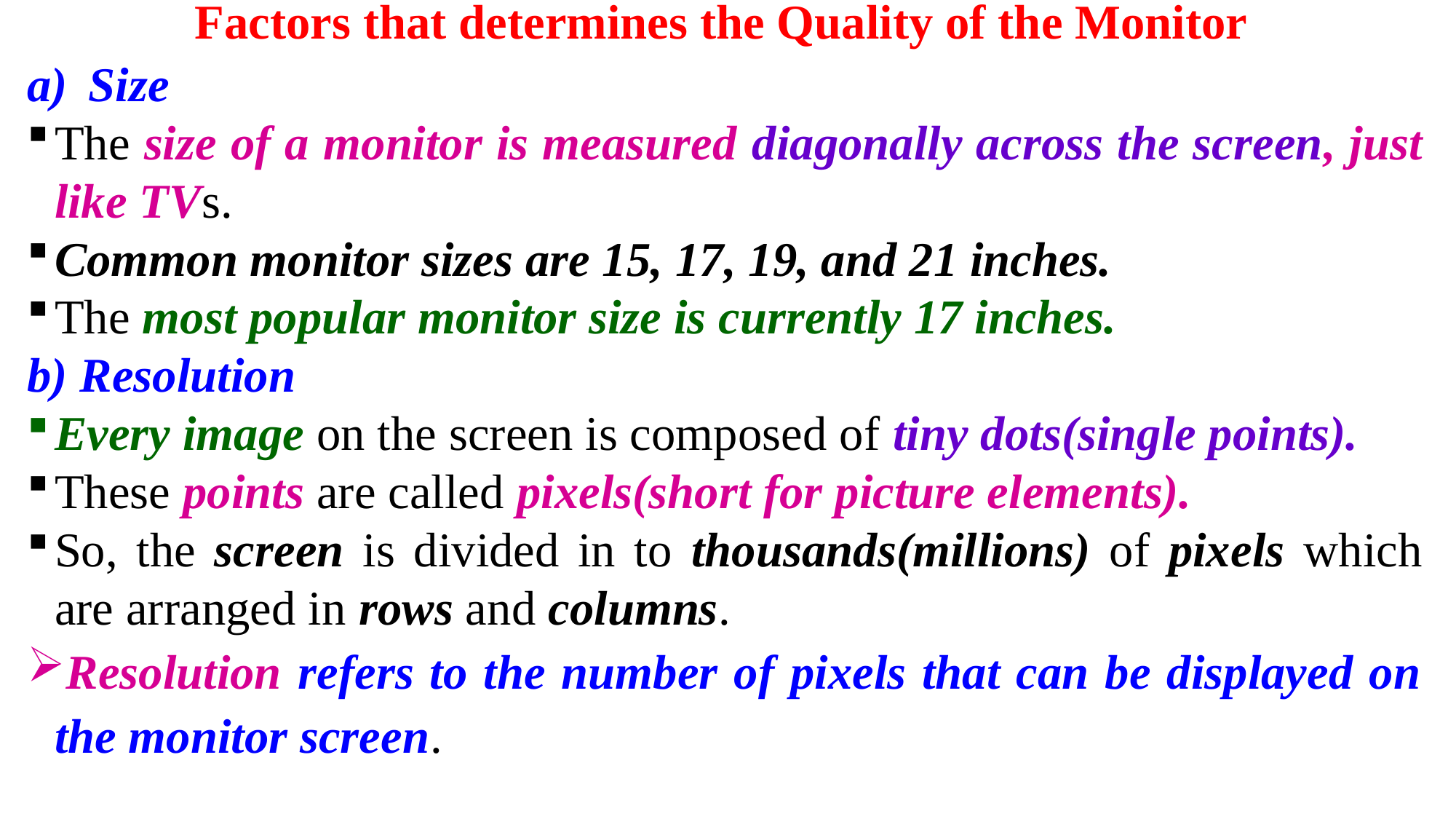

# Factors that determines the Quality of the Monitor
Size
The size of a monitor is measured diagonally across the screen, just like TVs.
Common monitor sizes are 15, 17, 19, and 21 inches.
The most popular monitor size is currently 17 inches.
b) Resolution
Every image on the screen is composed of tiny dots(single points).
These points are called pixels(short for picture elements).
So, the screen is divided in to thousands(millions) of pixels which are arranged in rows and columns.
Resolution refers to the number of pixels that can be displayed on the monitor screen.